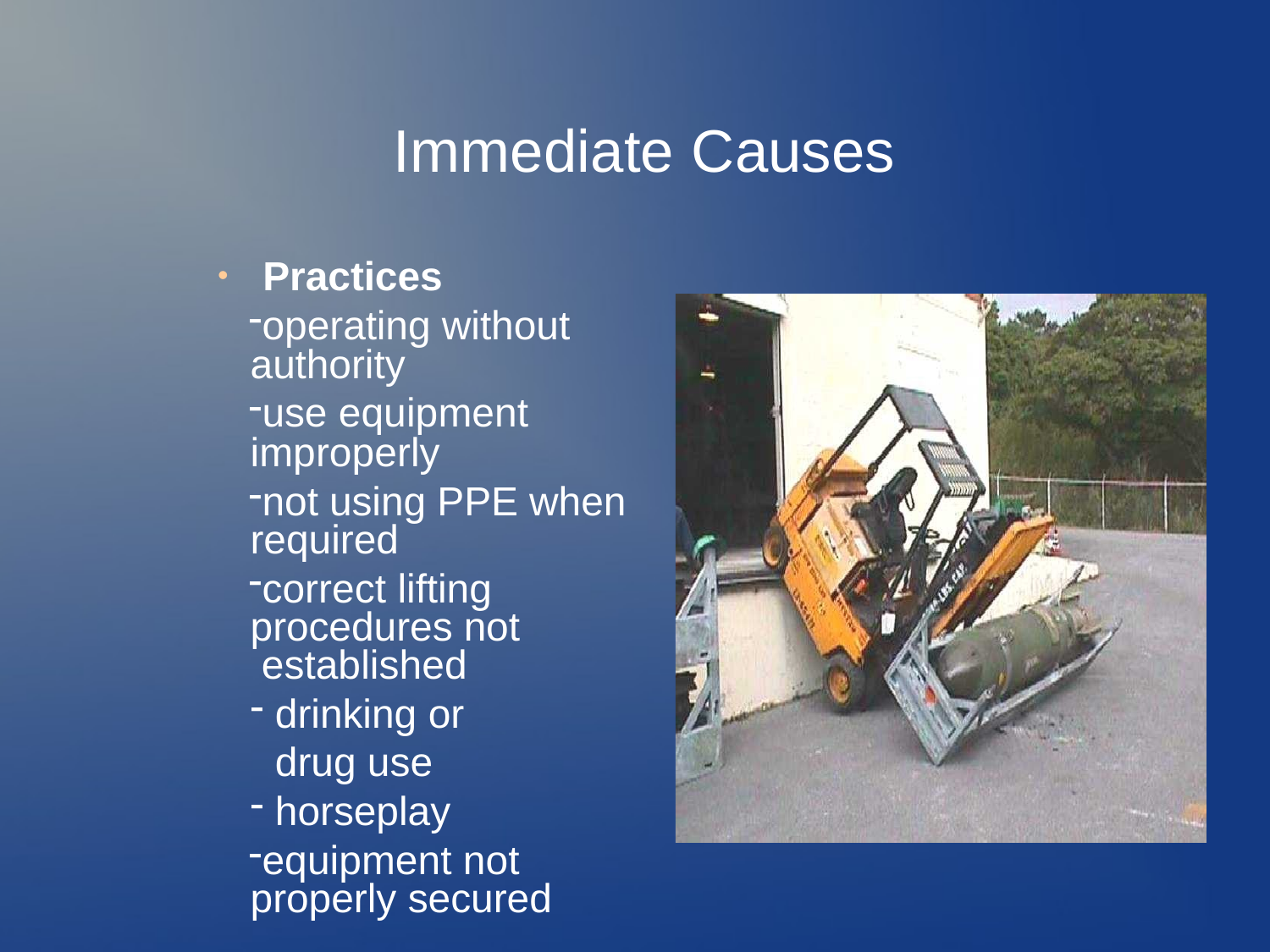

# Immediate Causes
Practices
operating without  authority
use equipment  improperly
not using PPE when  required
correct lifting  procedures not  established
drinking or drug use
horseplay
equipment not  properly secured
●